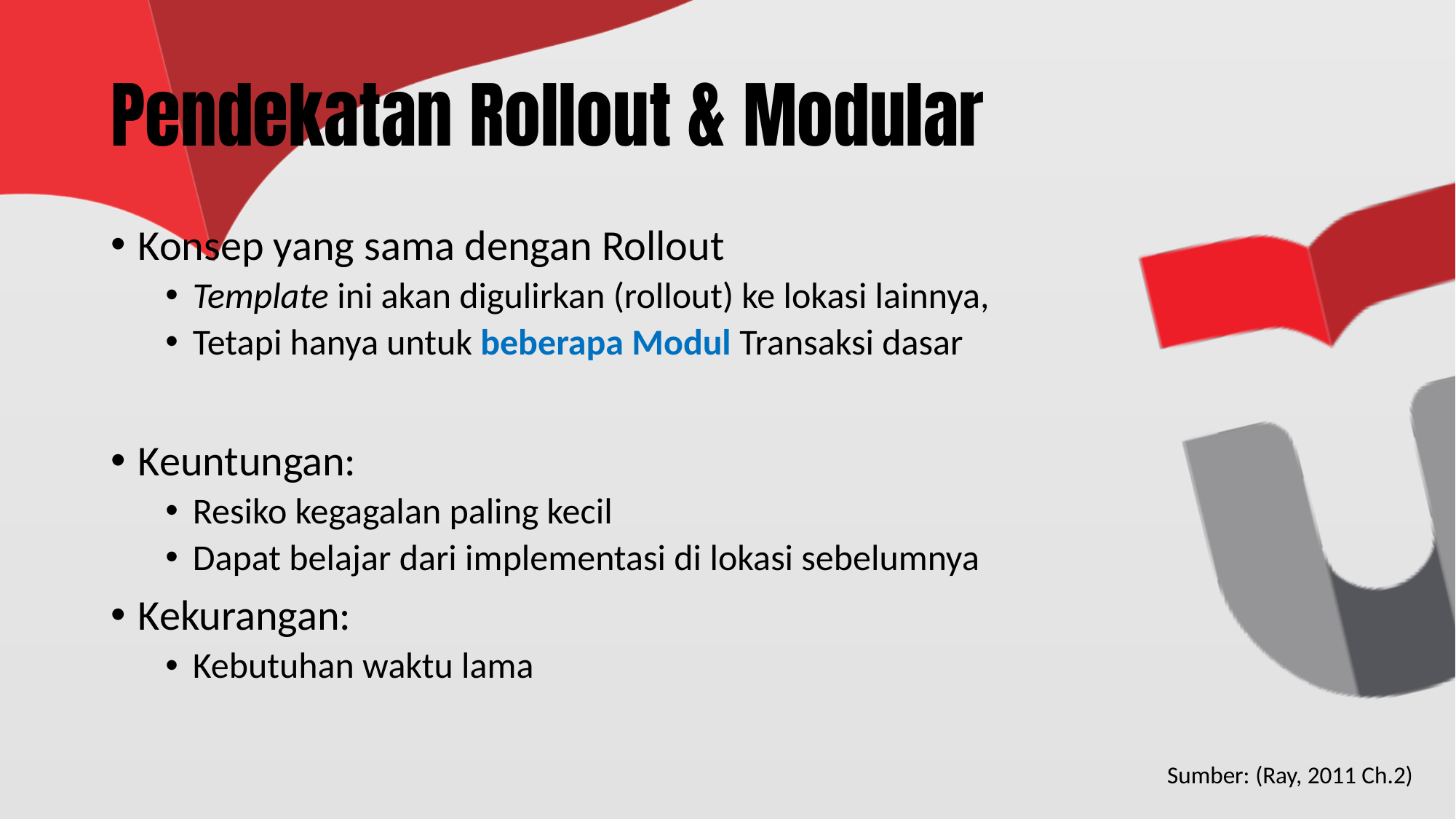

# Pendekatan Rollout & Modular
Konsep yang sama dengan Rollout
Template ini akan digulirkan (rollout) ke lokasi lainnya,
Tetapi hanya untuk beberapa Modul Transaksi dasar

Keuntungan:
Resiko kegagalan paling kecil
Dapat belajar dari implementasi di lokasi sebelumnya
Kekurangan:
Kebutuhan waktu lama

Sumber: (Ray, 2011 Ch.2)